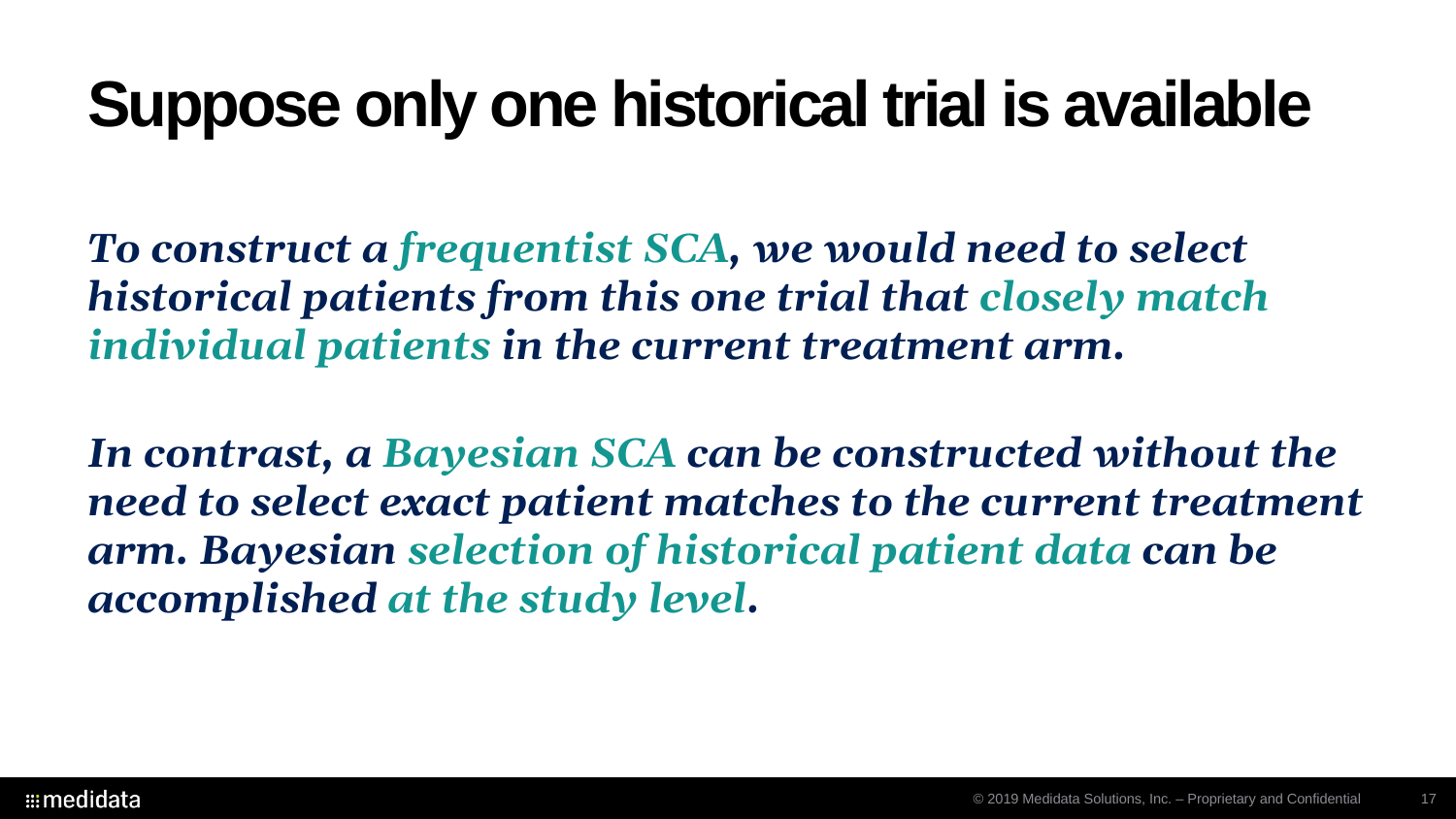

# Suppose only one historical trial is available
To construct a frequentist SCA, we would need to select historical patients from this one trial that closely match individual patients in the current treatment arm.

In contrast, a Bayesian SCA can be constructed without the need to select exact patient matches to the current treatment arm. Bayesian selection of historical patient data can be accomplished at the study level.